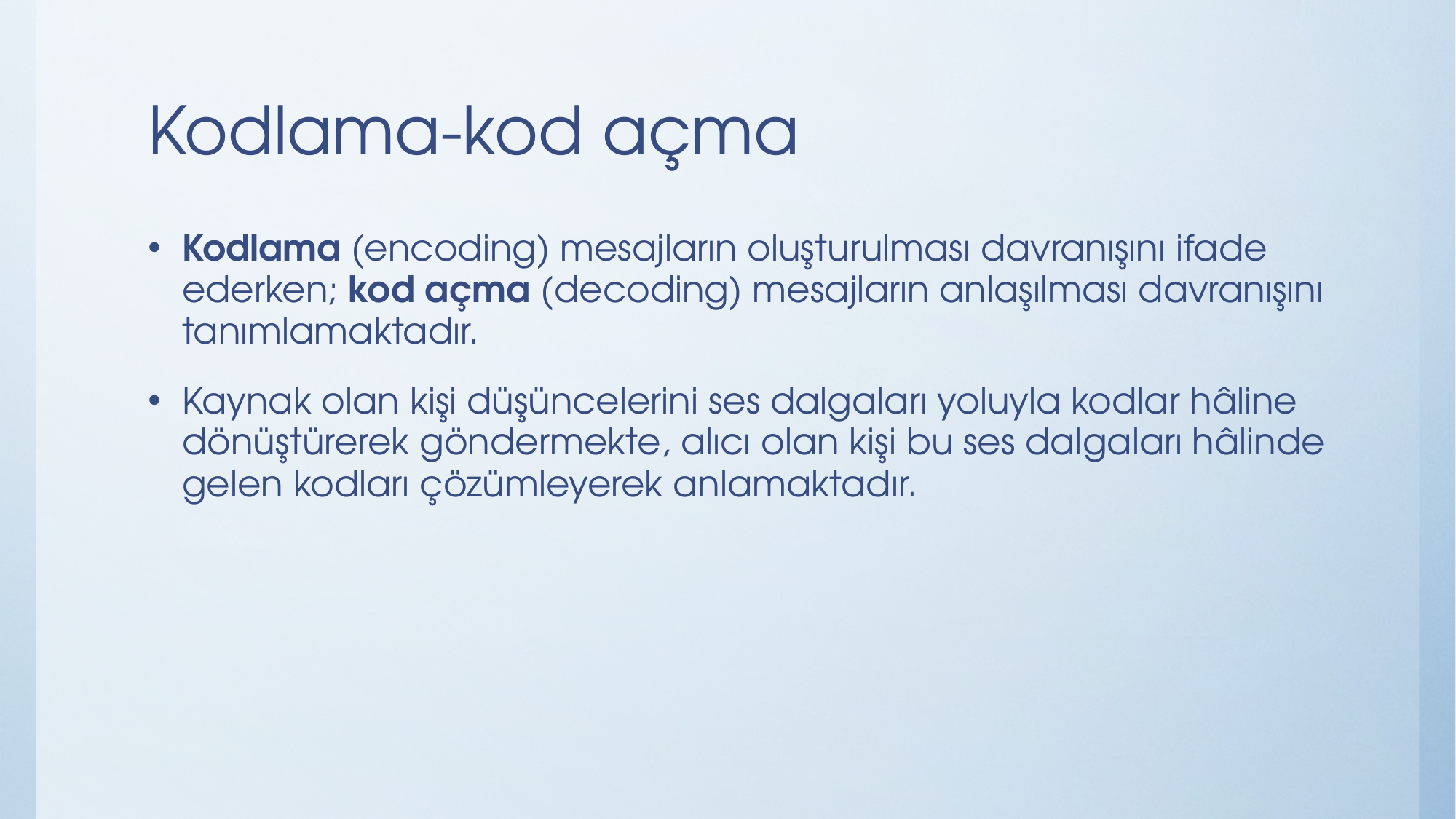

# Kodlama-kod açma
Kodlama (encoding) mesajların oluşturulması davranışını ifade ederken; kod açma (decoding) mesajların anlaşılması davranışını tanımlamaktadır.
Kaynak olan kişi düşüncelerini ses dalgaları yoluyla kodlar hâline dönüştürerek göndermekte, alıcı olan kişi bu ses dalgaları hâlinde gelen kodları çözümleyerek anlamaktadır.